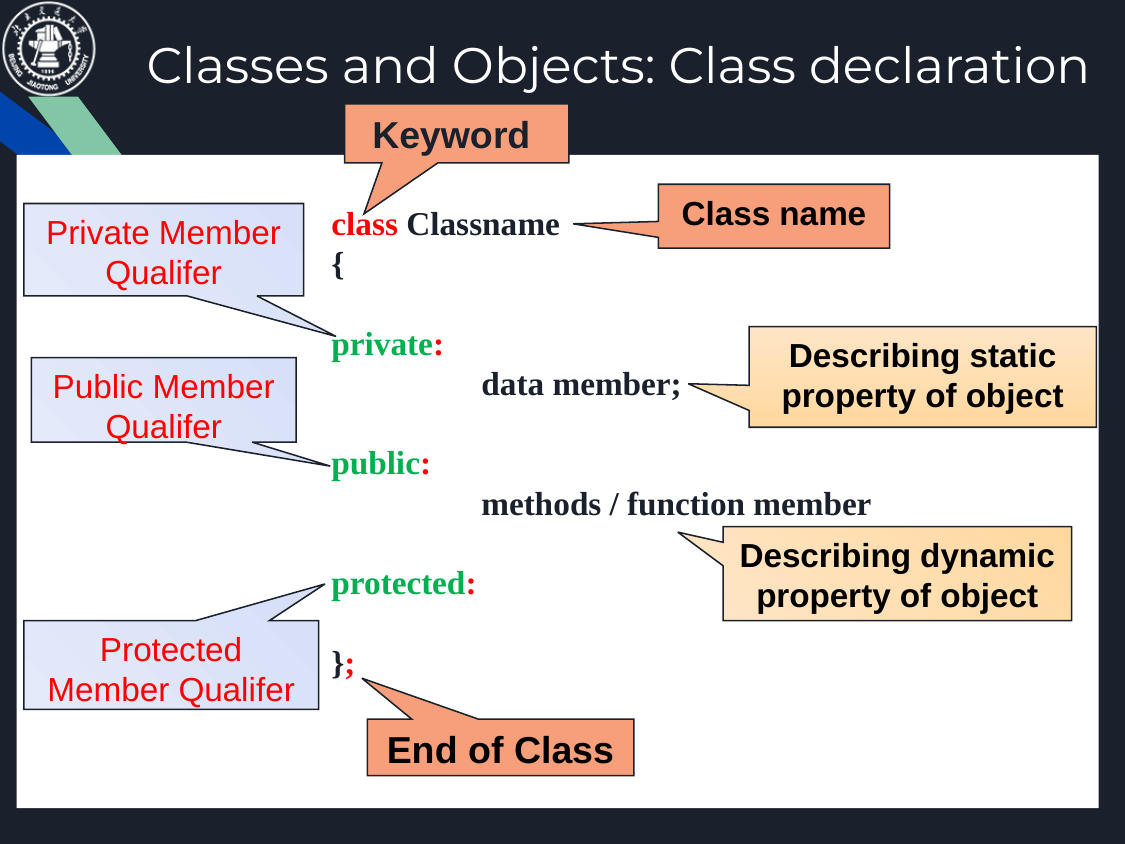

# Classes and Objects: Class declaration
Keyword

		class Classname
		{

		private:
			data member;

		public:
			methods / function member

		protected:

		};

Class name
Private Member Qualifer

Describing static property of object
Public Member Qualifer
Describing dynamic property of object
Protected Member Qualifer
End of Class